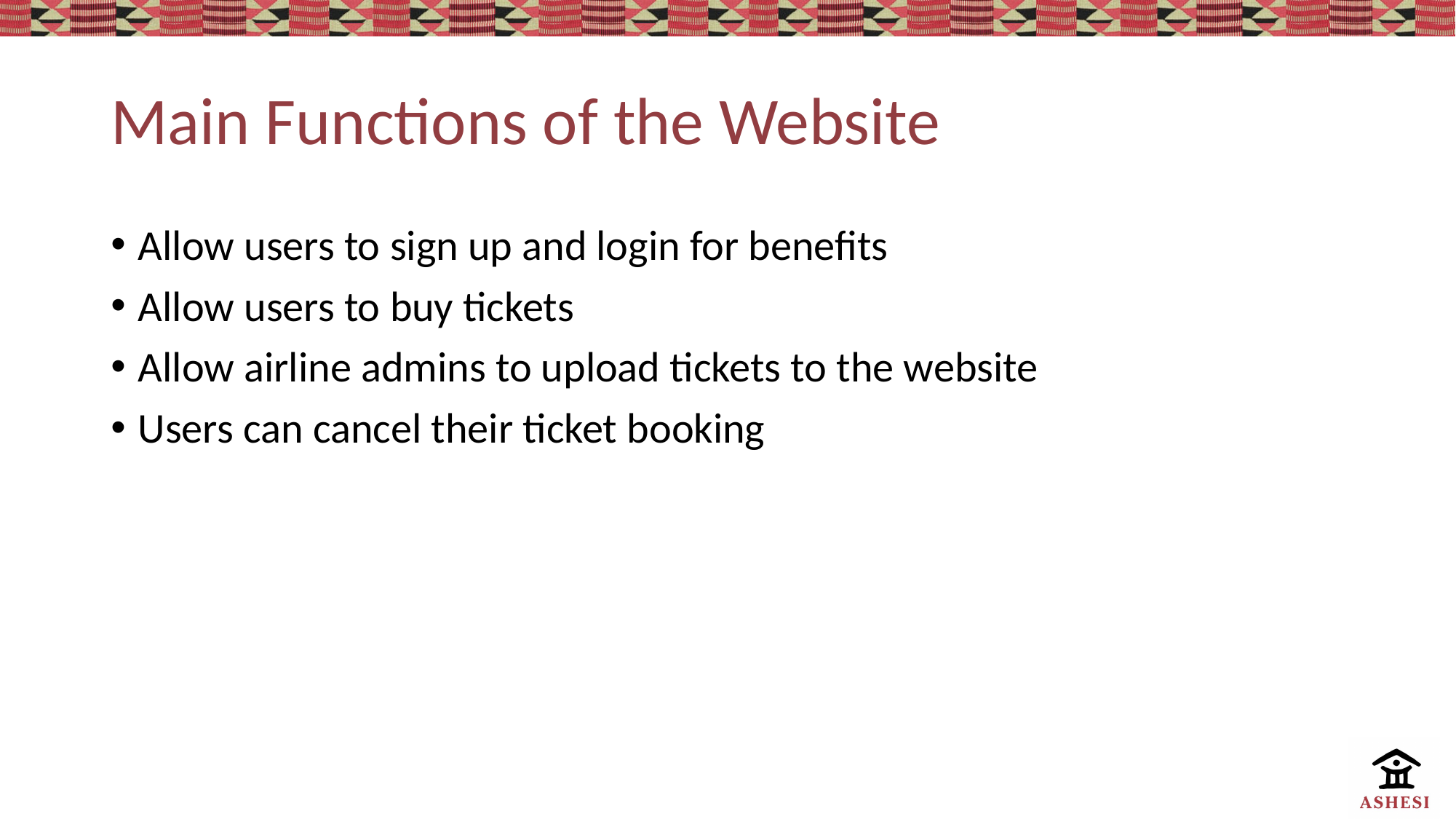

# Main Functions of the Website
Allow users to sign up and login for benefits
Allow users to buy tickets
Allow airline admins to upload tickets to the website
Users can cancel their ticket booking